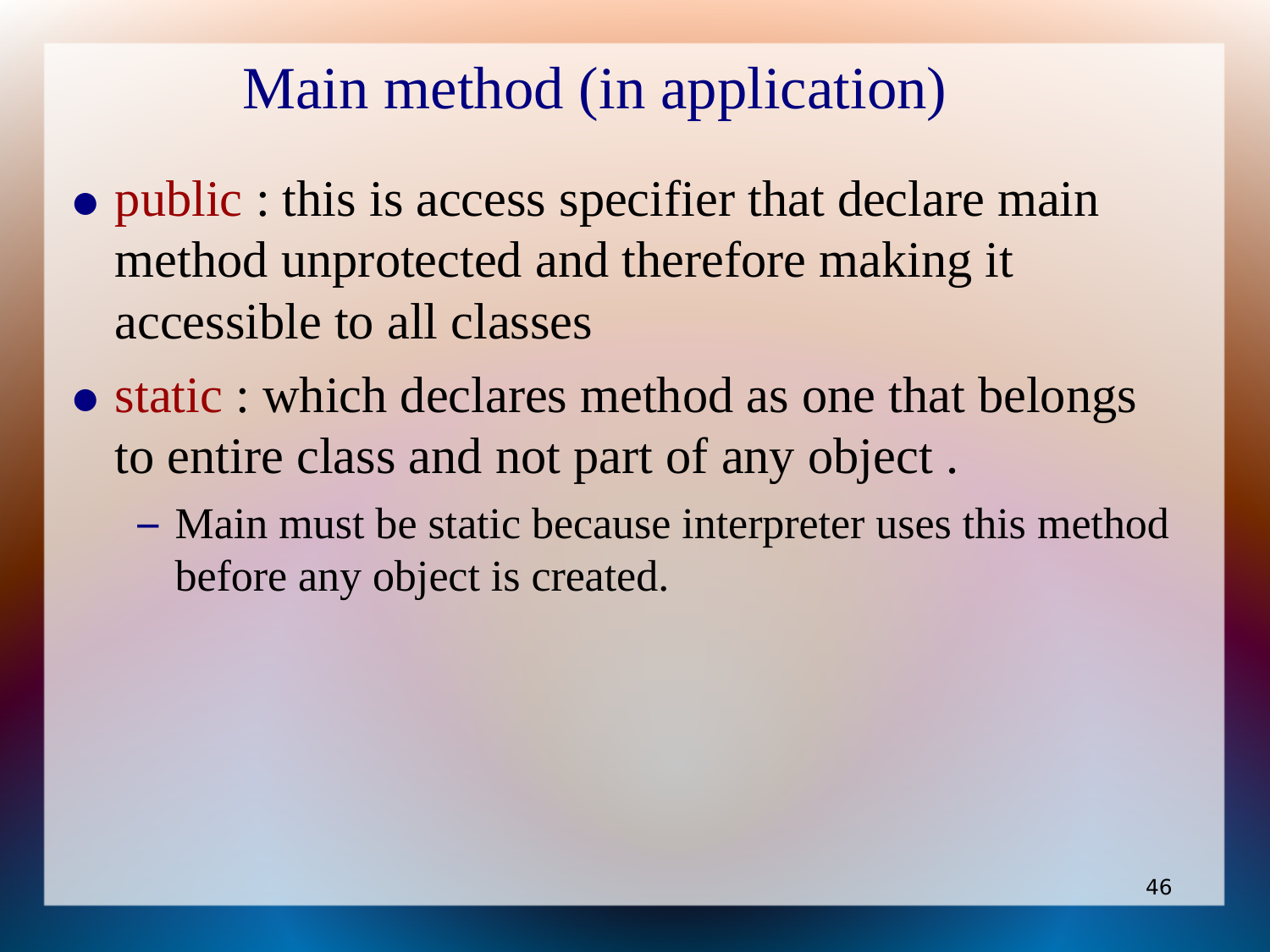

Main method (in application)
public : this is access specifier that declare main method unprotected and therefore making it accessible to all classes
static : which declares method as one that belongs to entire class and not part of any object .
Main must be static because interpreter uses this method before any object is created.
46